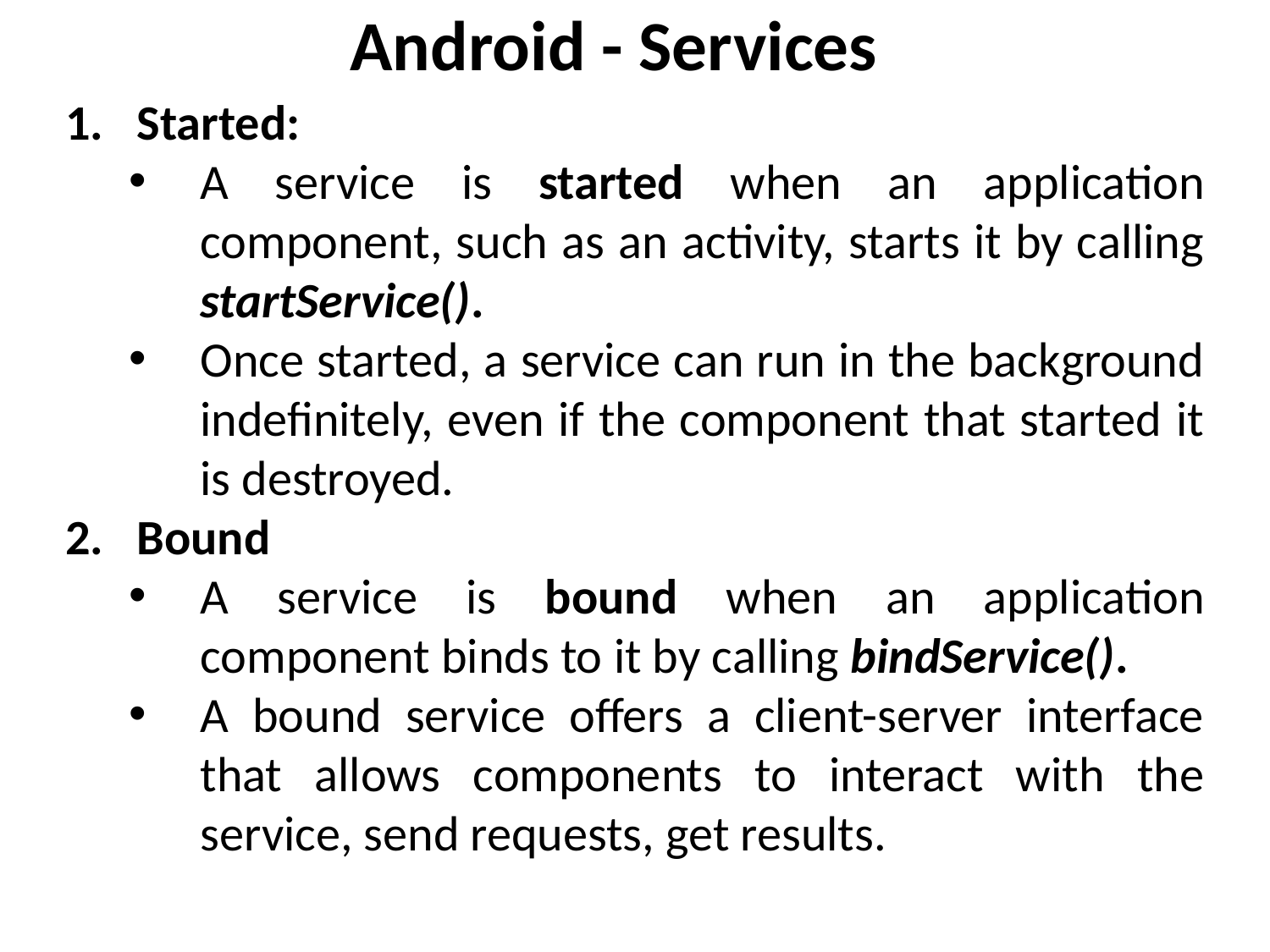

# Android - Services
Started:
A service is started when an application component, such as an activity, starts it by calling startService().
Once started, a service can run in the background indefinitely, even if the component that started it is destroyed.
Bound
A service is bound when an application component binds to it by calling bindService().
A bound service offers a client-server interface that allows components to interact with the service, send requests, get results.